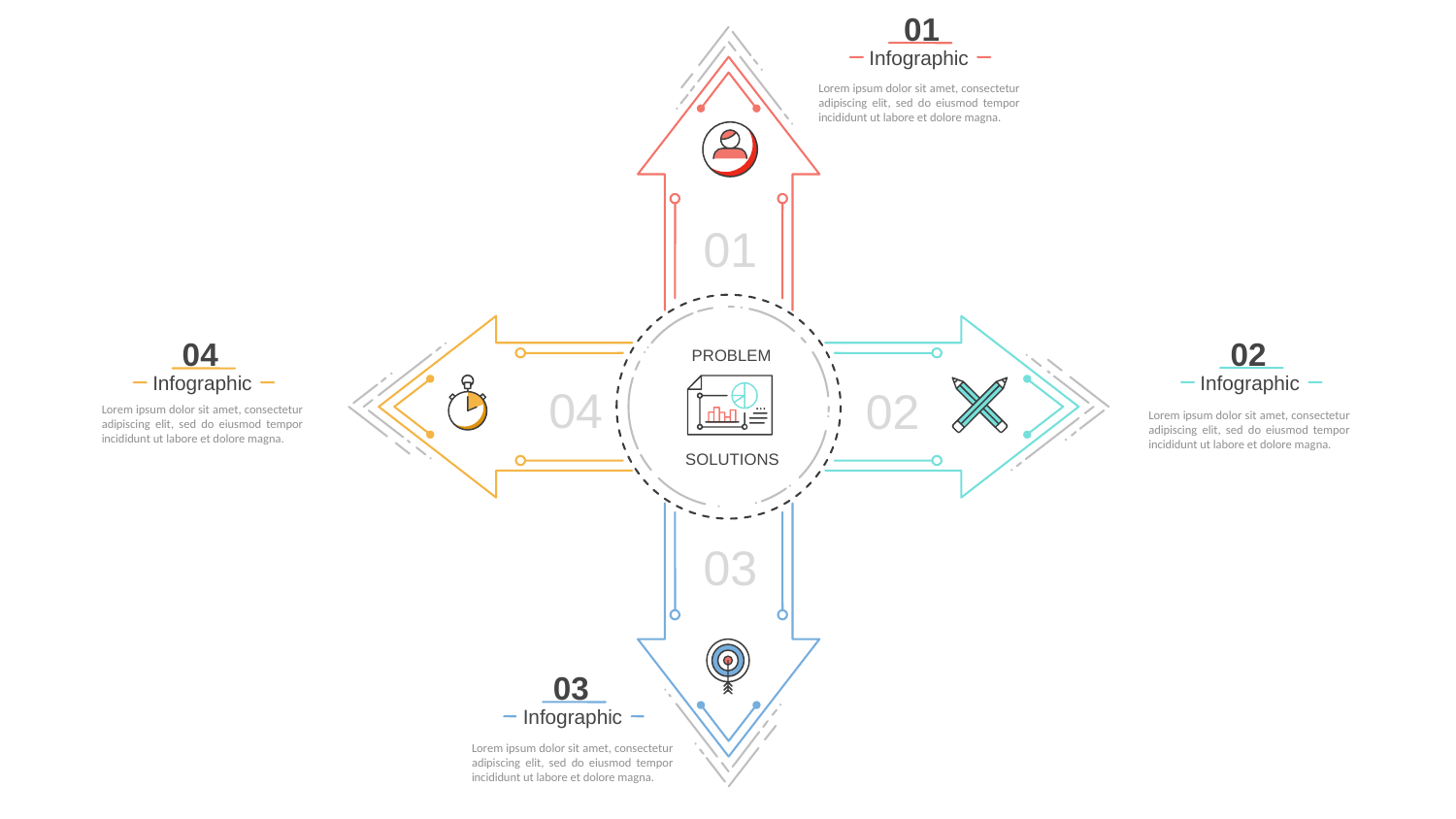

01

Infographic

Lorem ipsum dolor sit amet, consectetur adipiscing elit, sed do eiusmod tempor incididunt ut labore et dolore magna.

01

02

Infographic
04

Infographic

PROBLEM

04
02
Lorem ipsum dolor sit amet, consectetur adipiscing elit, sed do eiusmod tempor incididunt ut labore et dolore magna.
Lorem ipsum dolor sit amet, consectetur adipiscing elit, sed do eiusmod tempor incididunt ut labore et dolore magna.
SOLUTIONS

03

03

Infographic

Lorem ipsum dolor sit amet, consectetur adipiscing elit, sed do eiusmod tempor incididunt ut labore et dolore magna.